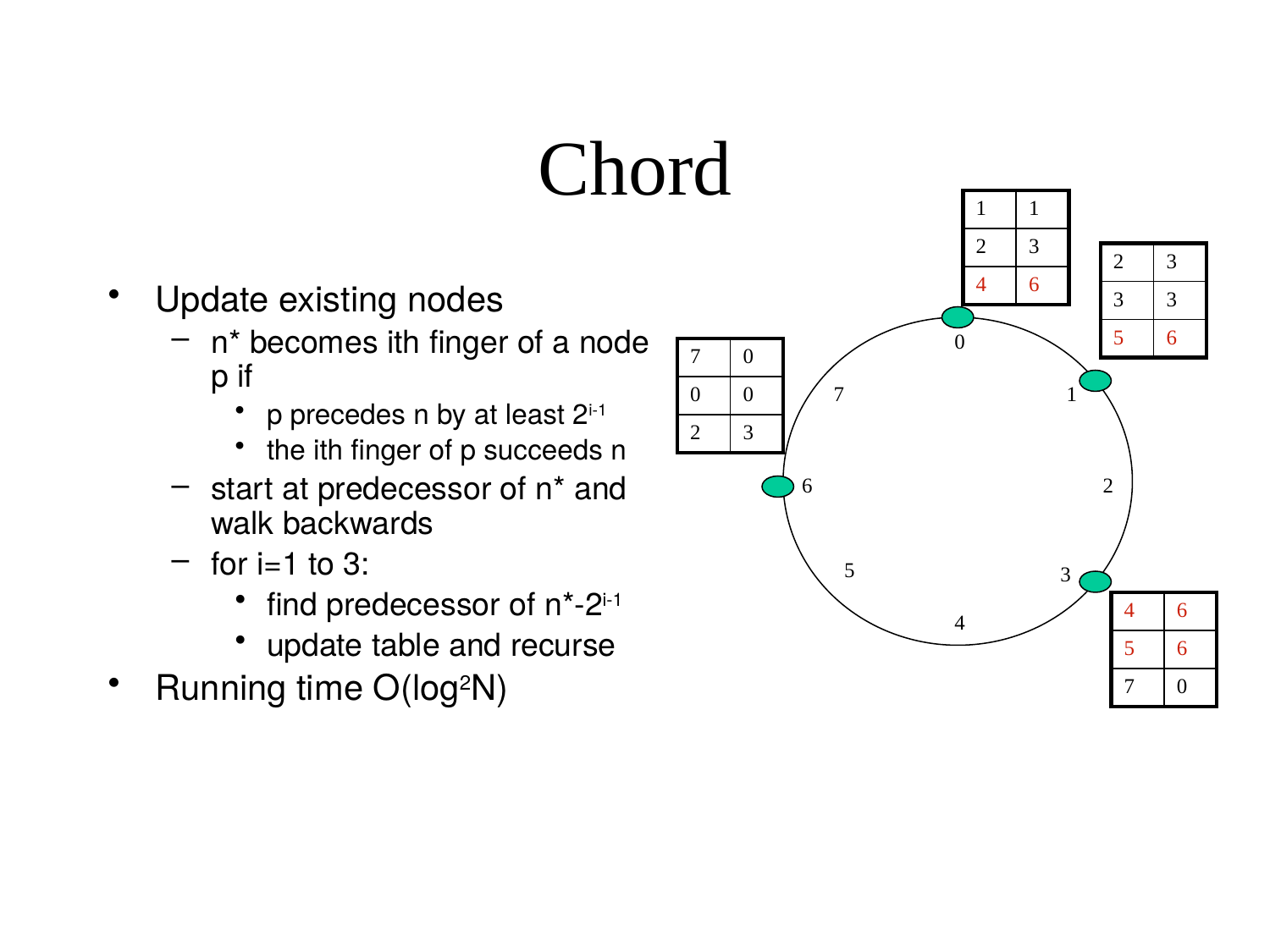

# Chord
| 1 | 1 |
| --- | --- |
| 2 | 3 |
| 4 | 6 |
| 2 | 3 |
| --- | --- |
| 3 | 3 |
| 5 | 6 |
Update existing nodes
n* becomes ith finger of a node p if
p precedes n by at least 2i-1
the ith finger of p succeeds n
start at predecessor of n* and walk backwards
for i=1 to 3:
find predecessor of n*-2i-1
update table and recurse
Running time O(log2N)

0
| 7 | 0 |
| --- | --- |
| 0 | 0 |
| 2 | 3 |

7
1
6
2

5
3

| 4 | 6 |
| --- | --- |
| 5 | 6 |
| 7 | 0 |
4